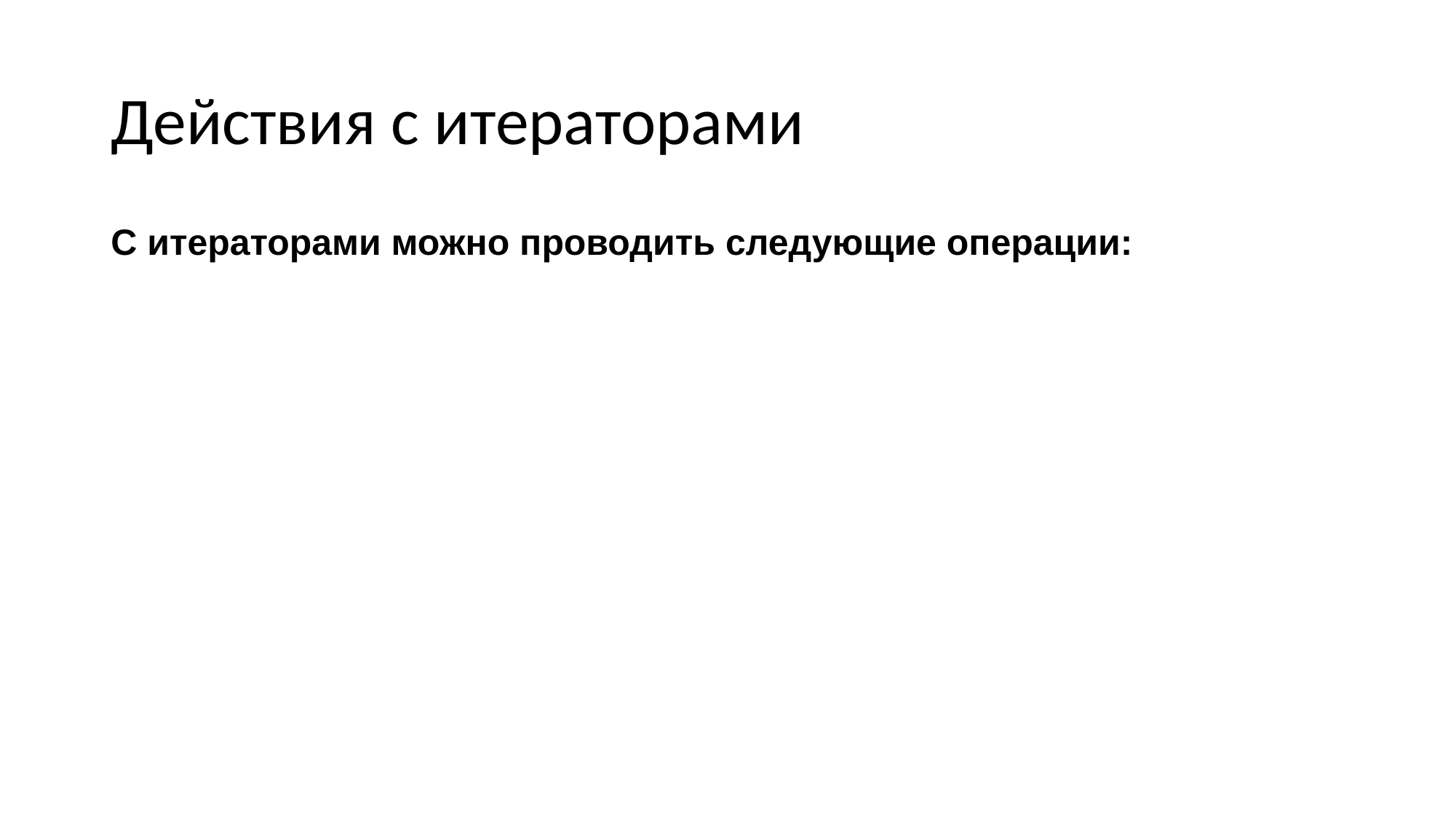

# Действия с итераторами
С итераторами можно проводить следующие операции: